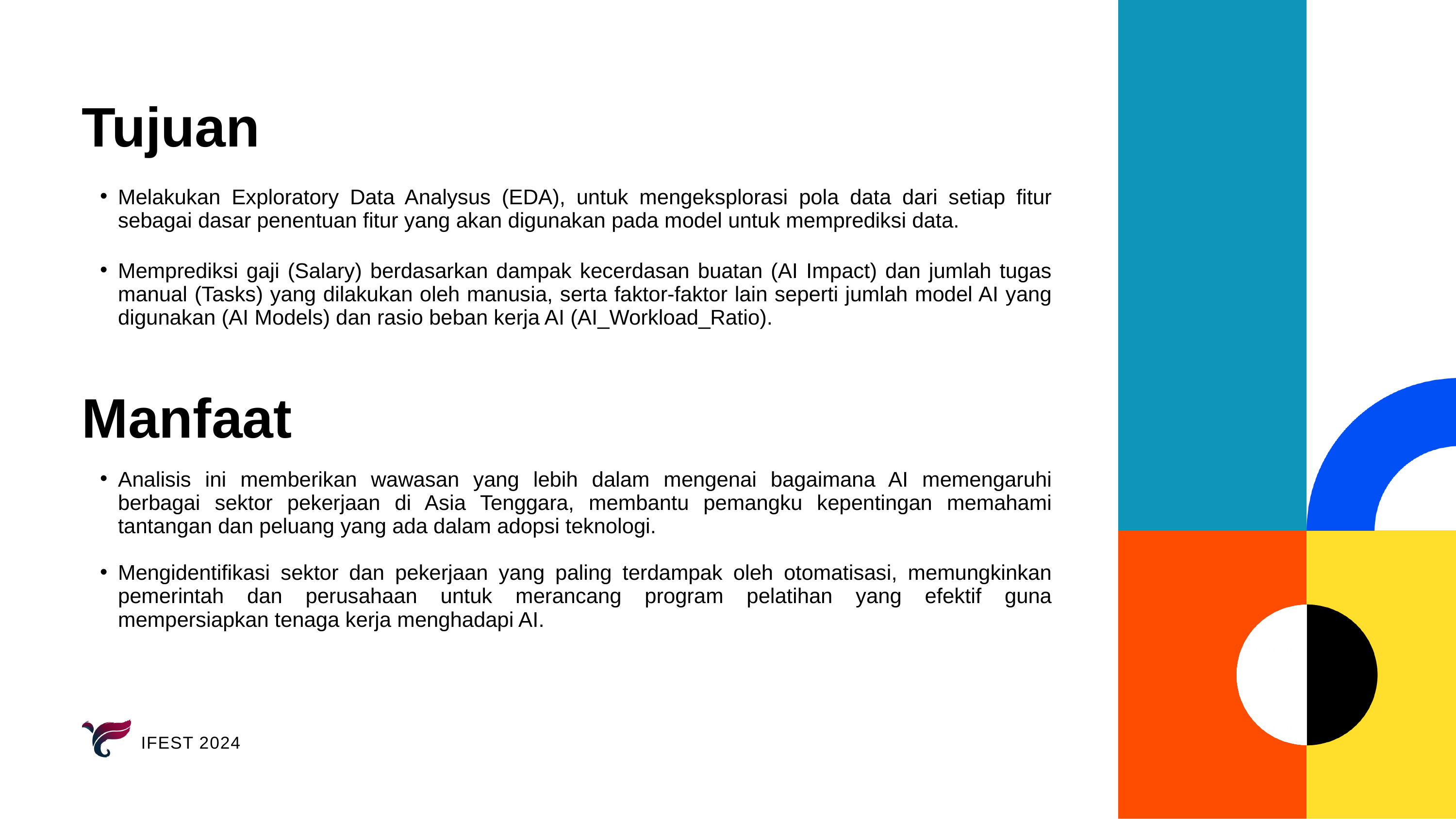

Tujuan
Melakukan Exploratory Data Analysus (EDA), untuk mengeksplorasi pola data dari setiap fitur sebagai dasar penentuan fitur yang akan digunakan pada model untuk memprediksi data.
Memprediksi gaji (Salary) berdasarkan dampak kecerdasan buatan (AI Impact) dan jumlah tugas manual (Tasks) yang dilakukan oleh manusia, serta faktor-faktor lain seperti jumlah model AI yang digunakan (AI Models) dan rasio beban kerja AI (AI_Workload_Ratio).

Manfaat
Analisis ini memberikan wawasan yang lebih dalam mengenai bagaimana AI memengaruhi berbagai sektor pekerjaan di Asia Tenggara, membantu pemangku kepentingan memahami tantangan dan peluang yang ada dalam adopsi teknologi.

Mengidentifikasi sektor dan pekerjaan yang paling terdampak oleh otomatisasi, memungkinkan pemerintah dan perusahaan untuk merancang program pelatihan yang efektif guna mempersiapkan tenaga kerja menghadapi AI.

IFEST 2024